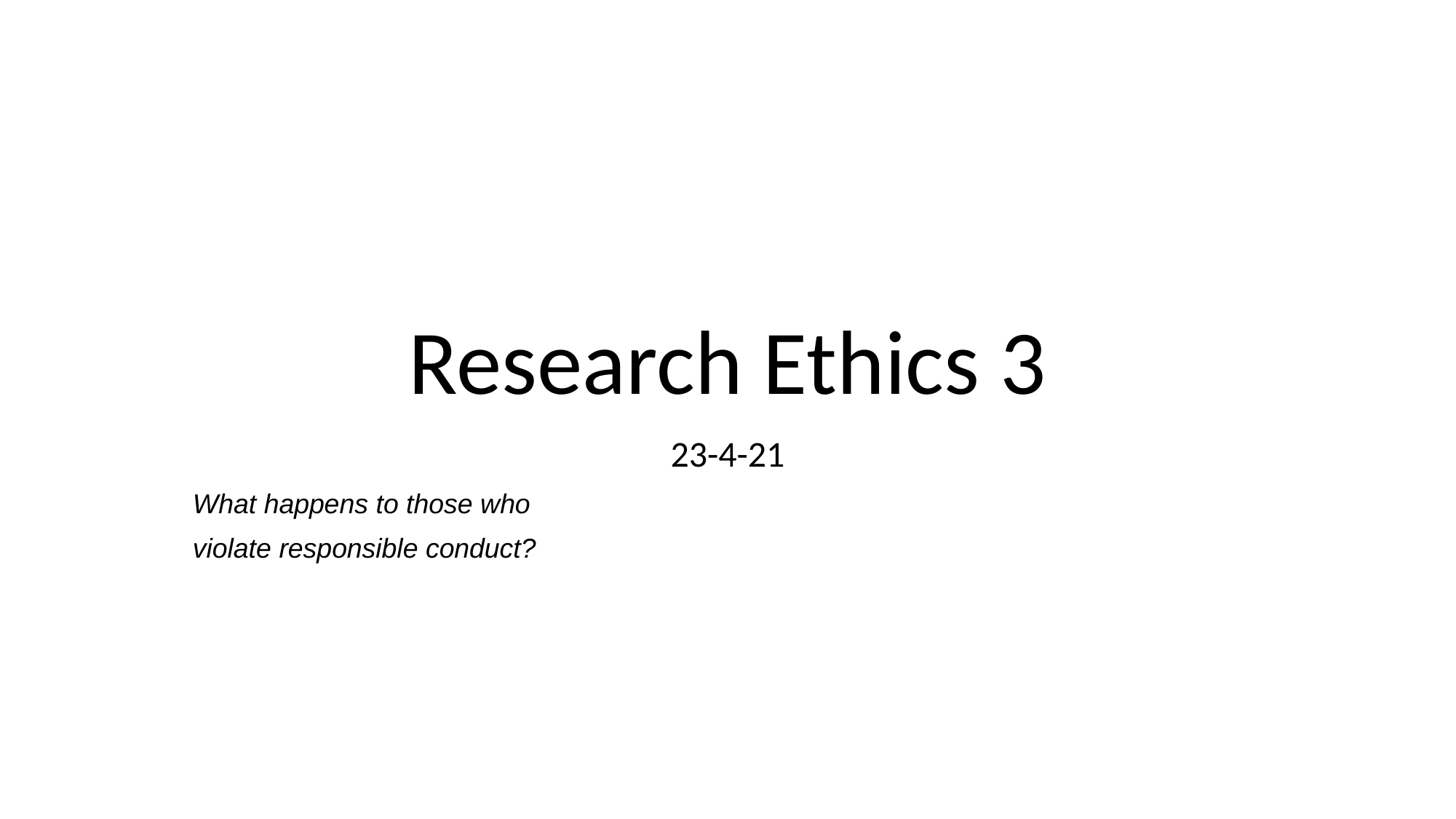

# Research Ethics 3
23-4-21
What happens to those who
violate responsible conduct?